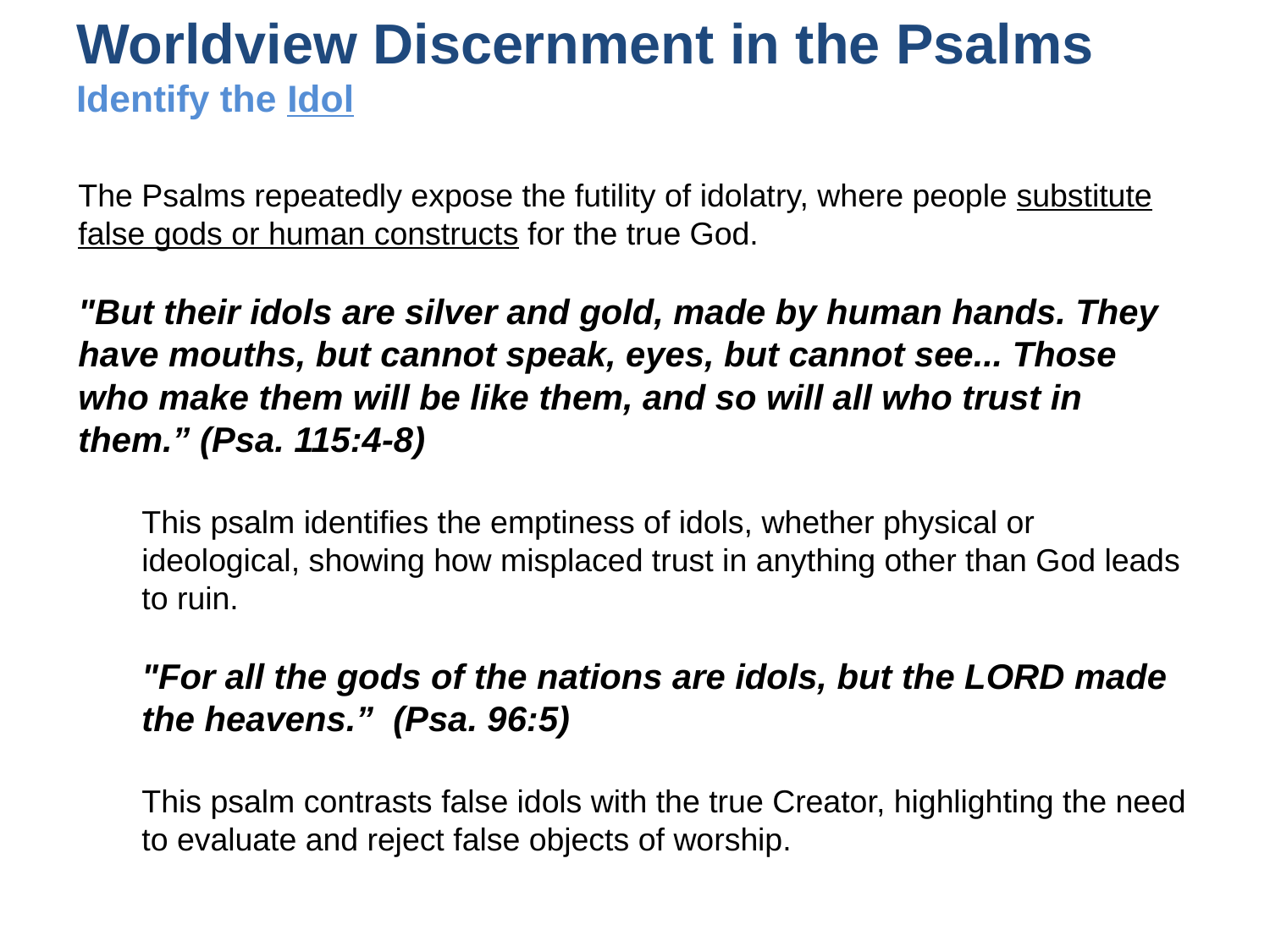

# Worldview Discernment in the Psalms Identify the Idol
The Psalms repeatedly expose the futility of idolatry, where people substitute false gods or human constructs for the true God.

"But their idols are silver and gold, made by human hands. They have mouths, but cannot speak, eyes, but cannot see... Those who make them will be like them, and so will all who trust in them.” (Psa. 115:4-8)

This psalm identifies the emptiness of idols, whether physical or ideological, showing how misplaced trust in anything other than God leads to ruin.

"For all the gods of the nations are idols, but the LORD made the heavens.”  (Psa. 96:5)

This psalm contrasts false idols with the true Creator, highlighting the need to evaluate and reject false objects of worship.